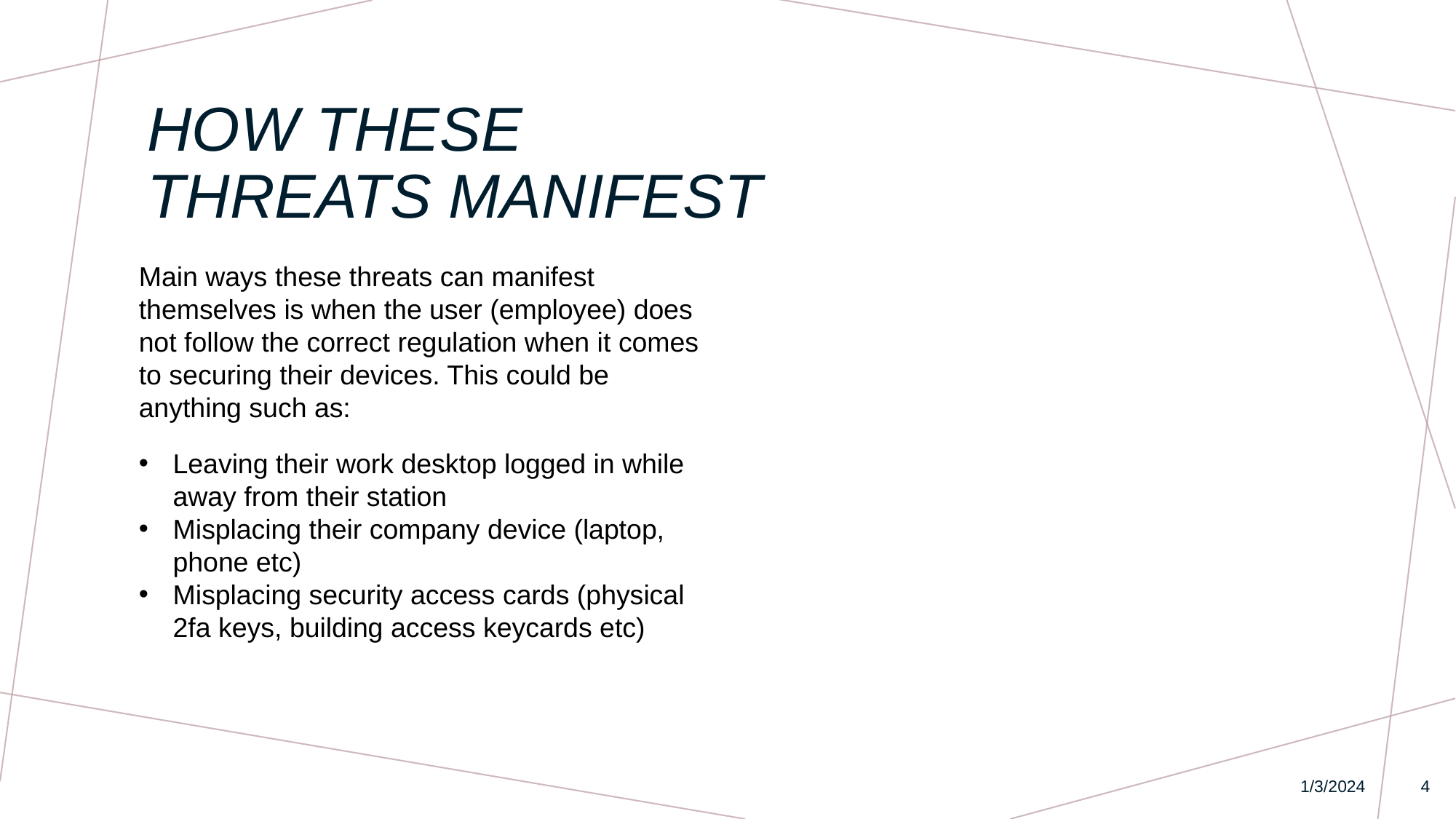

# How these threats manifest
Main ways these threats can manifest themselves is when the user (employee) does not follow the correct regulation when it comes to securing their devices. This could be anything such as:
Leaving their work desktop logged in while away from their station
Misplacing their company device (laptop, phone etc)
Misplacing security access cards (physical 2fa keys, building access keycards etc)
1/3/2024
4